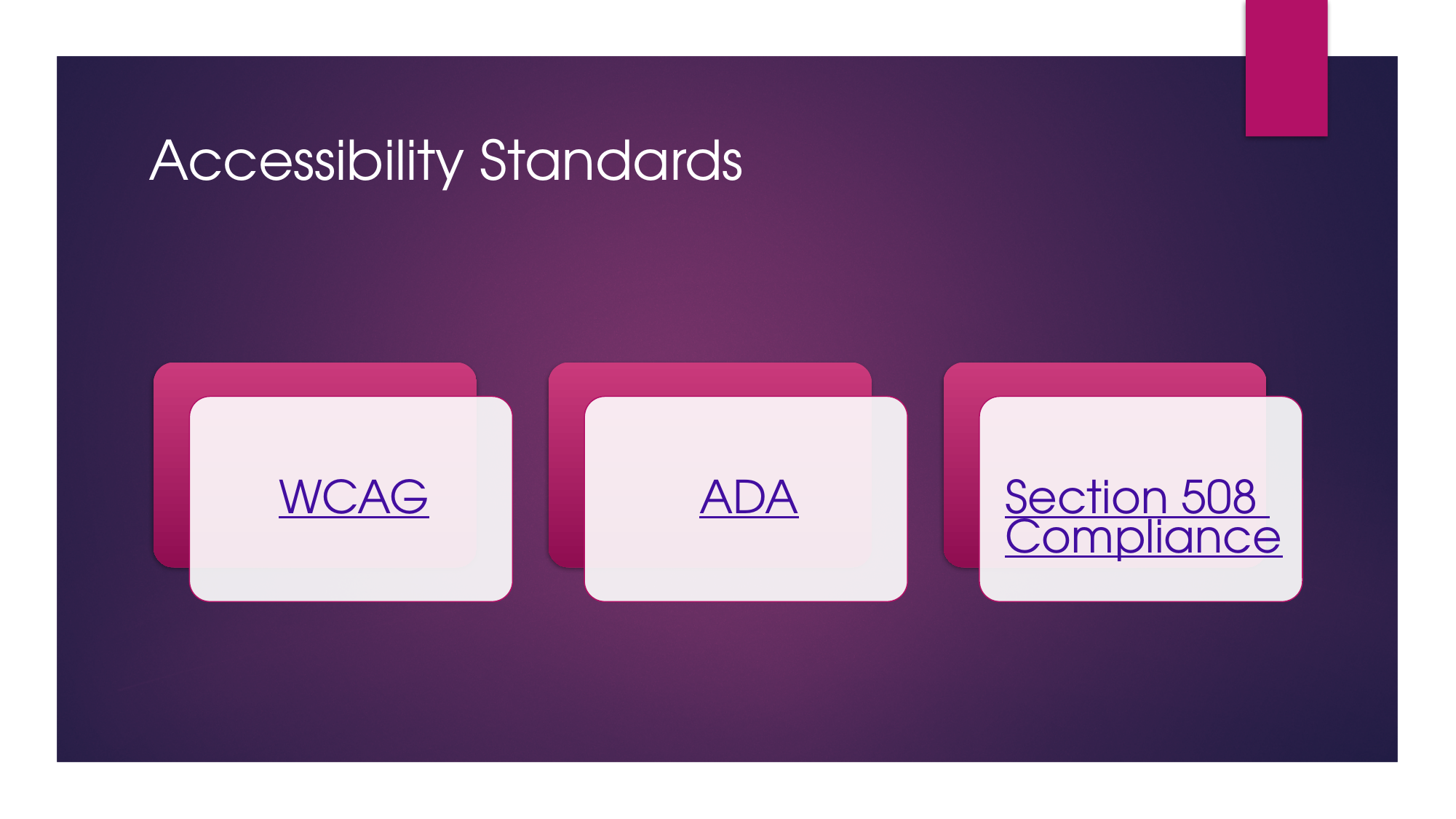

# Accessibility Standards
WCAG
ADA
Section 508 Compliance